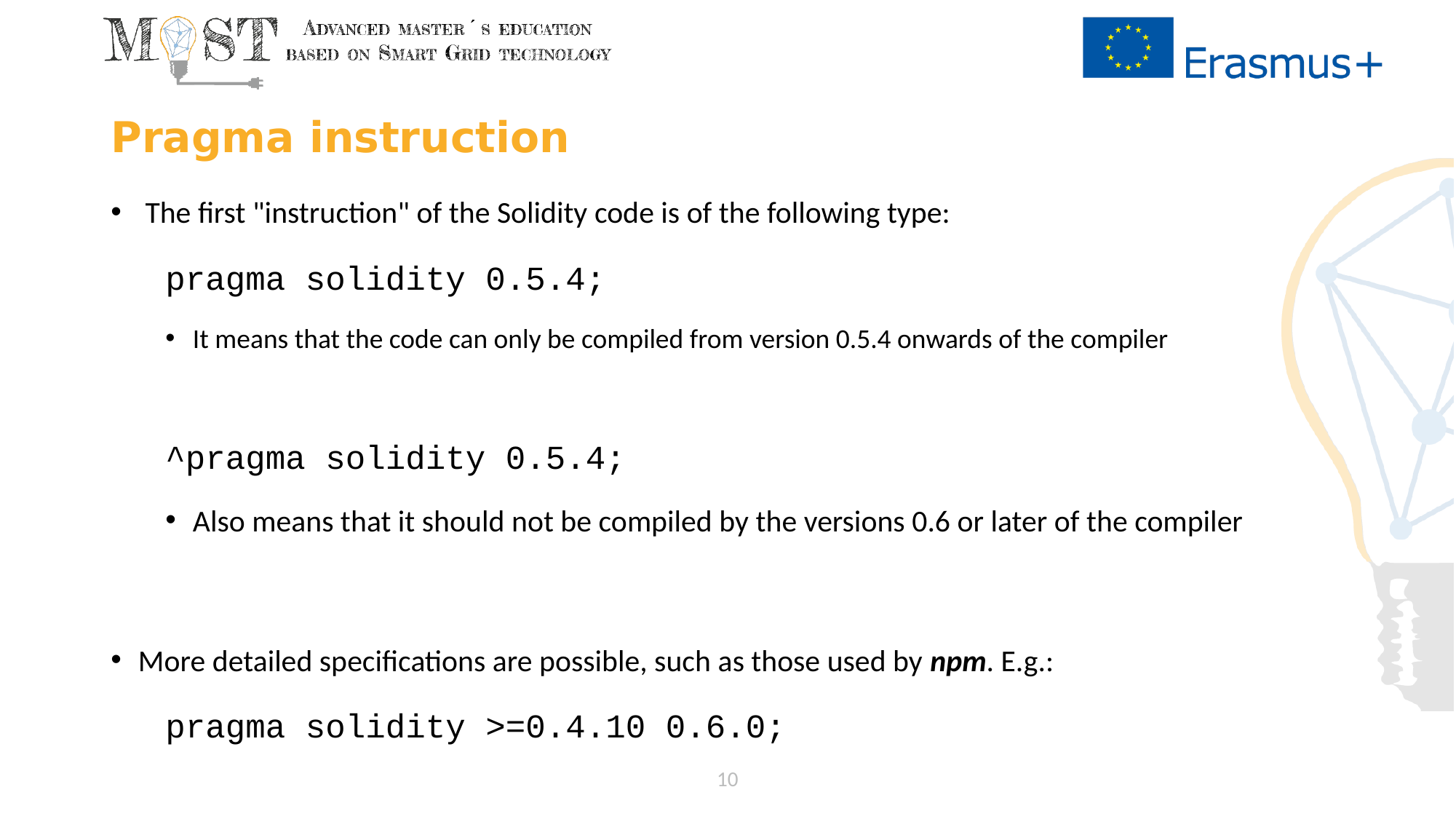

# Pragma instruction
 The first "instruction" of the Solidity code is of the following type:
pragma solidity 0.5.4;
It means that the code can only be compiled from version 0.5.4 onwards of the compiler

^pragma solidity 0.5.4;
Also means that it should not be compiled by the versions 0.6 or later of the compiler

More detailed specifications are possible, such as those used by npm. E.g.:
pragma solidity >=0.4.10 0.6.0;
10